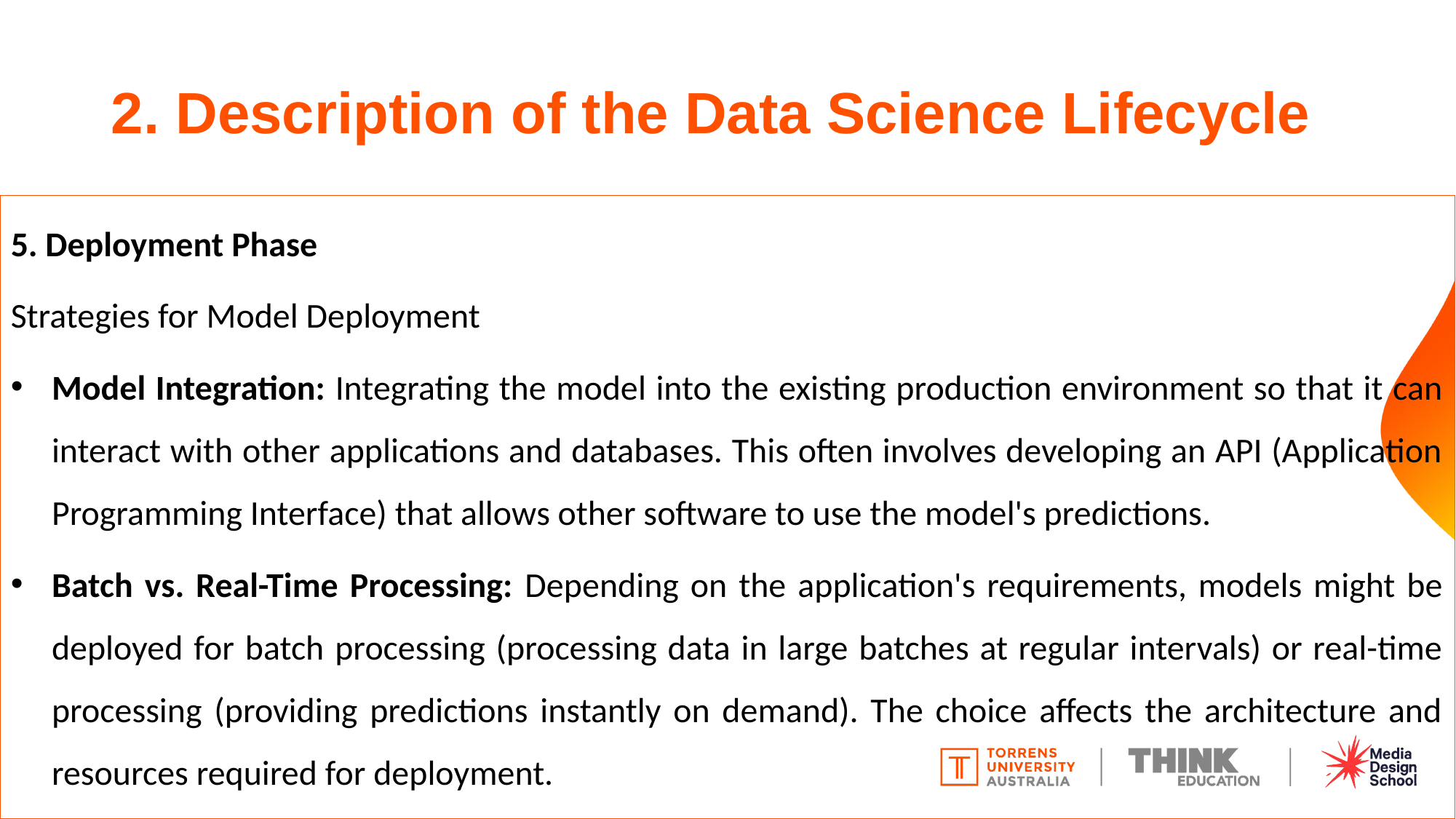

# 2. Description of the Data Science Lifecycle
5. Deployment Phase
Strategies for Model Deployment
Model Integration: Integrating the model into the existing production environment so that it can interact with other applications and databases. This often involves developing an API (Application Programming Interface) that allows other software to use the model's predictions.
Batch vs. Real-Time Processing: Depending on the application's requirements, models might be deployed for batch processing (processing data in large batches at regular intervals) or real-time processing (providing predictions instantly on demand). The choice affects the architecture and resources required for deployment.